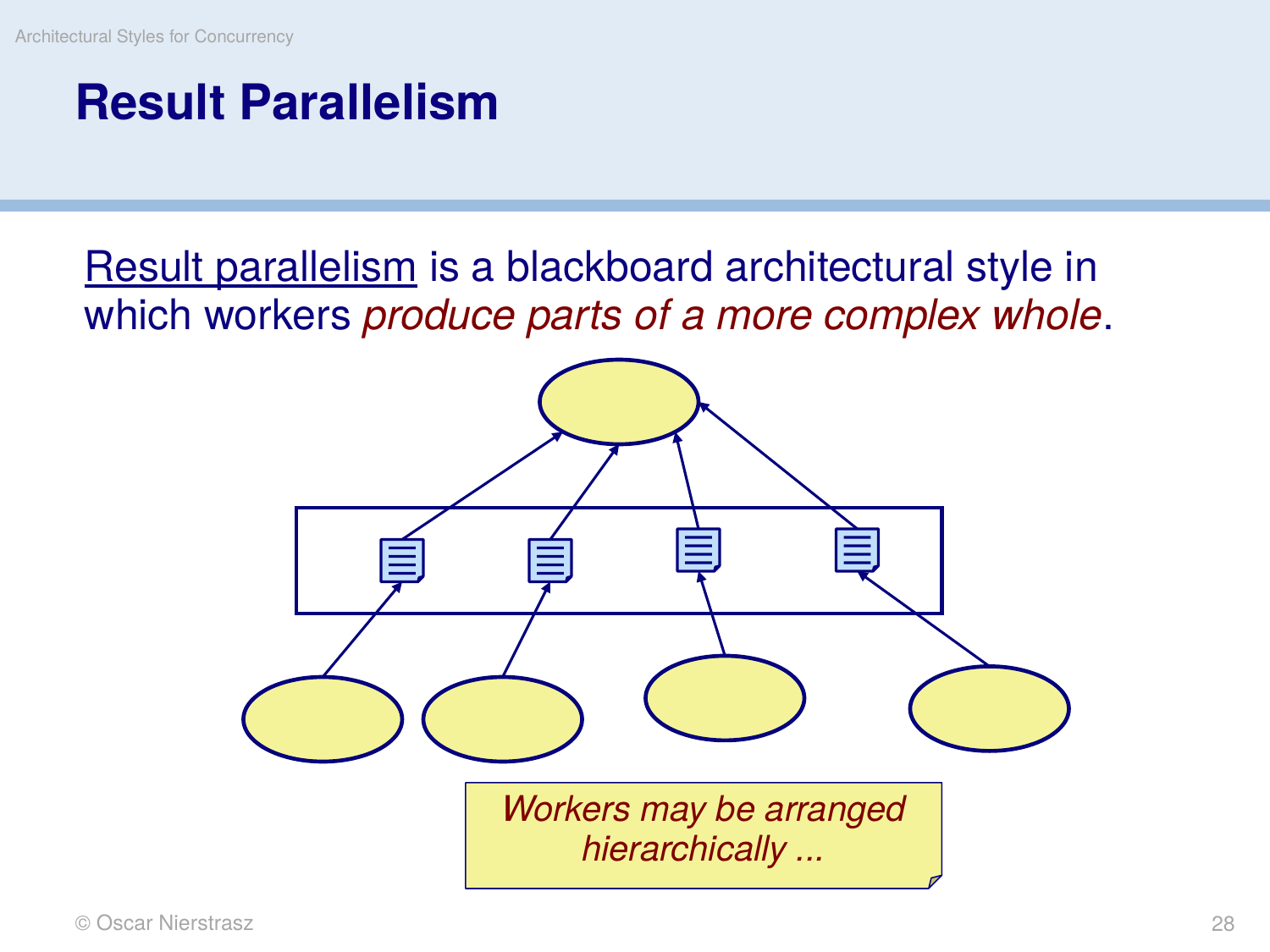

Architectural Styles for Concurrency
# Result Parallelism
Result parallelism is a blackboard architectural style in which workers produce parts of a more complex whole.

Workers may be arranged hierarchically ...
© Oscar Nierstrasz
28